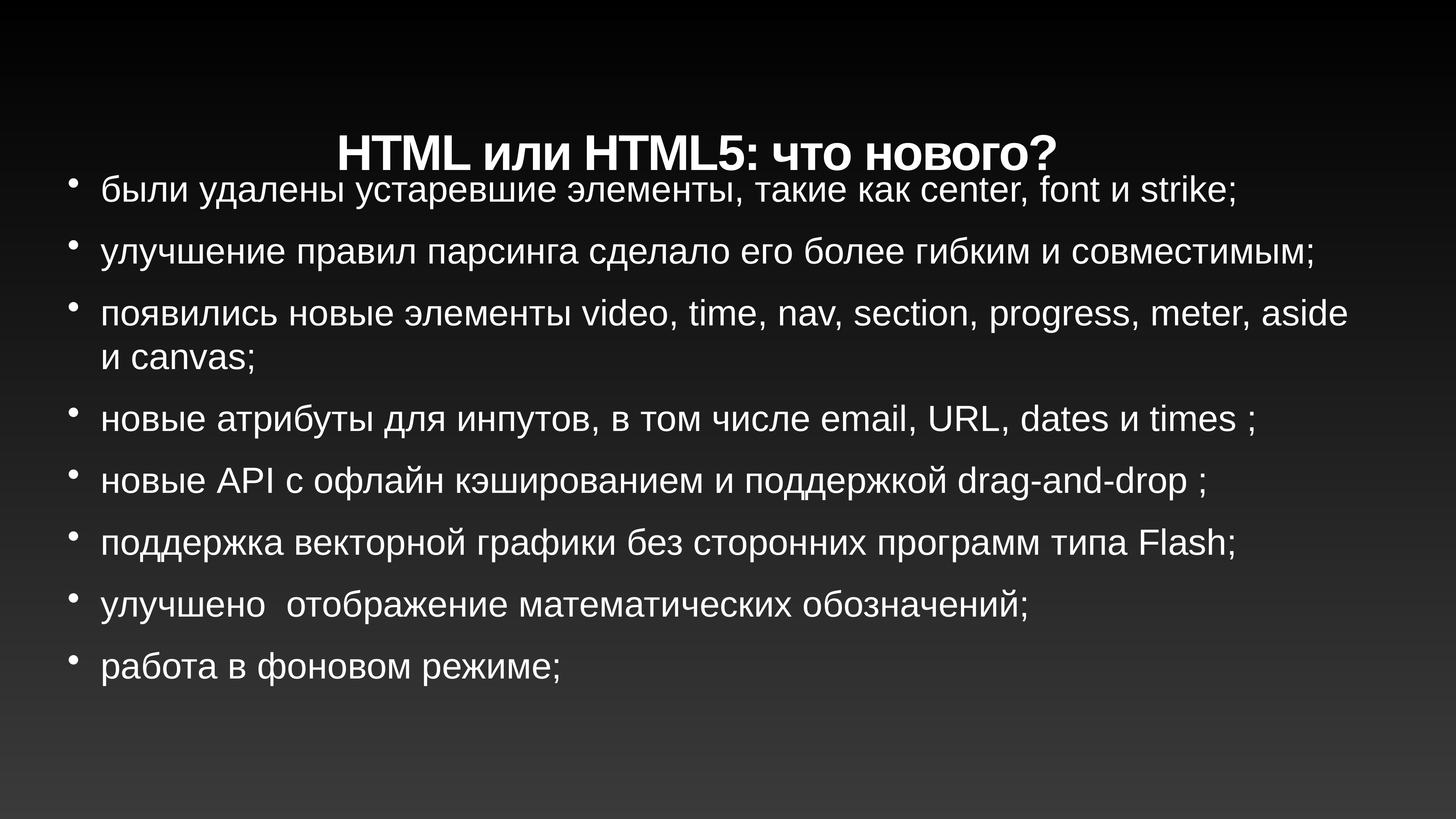

# HTML или HTML5: что нового?

были удалены устаревшие элементы, такие как center, font и strike;
улучшение правил парсинга сделало его более гибким и совместимым;
появились новые элементы video, time, nav, section, progress, meter, aside и canvas;
новые атрибуты для инпутов, в том числе email, URL, dates и times ;
новые API с офлайн кэшированием и поддержкой drag-and-drop ;
поддержка векторной графики без сторонних программ типа Flash;
улучшено  отображение математических обозначений;
работа в фоновом режиме;